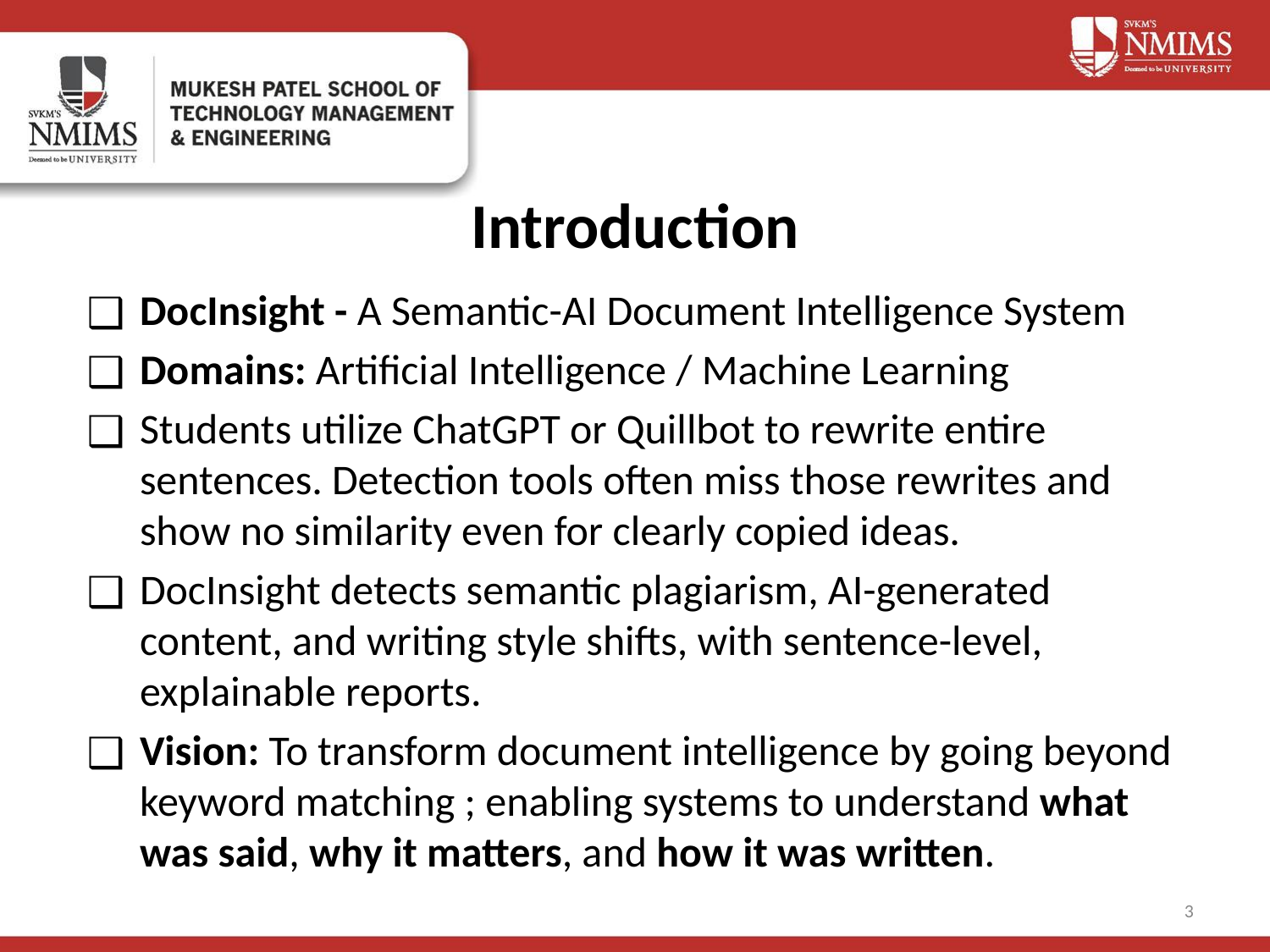

# Introduction
DocInsight - A Semantic-AI Document Intelligence System
Domains: Artificial Intelligence / Machine Learning
Students utilize ChatGPT or Quillbot to rewrite entire sentences. Detection tools often miss those rewrites and show no similarity even for clearly copied ideas.
DocInsight detects semantic plagiarism, AI-generated content, and writing style shifts, with sentence-level, explainable reports.
Vision: To transform document intelligence by going beyond keyword matching ; enabling systems to understand what was said, why it matters, and how it was written.
3